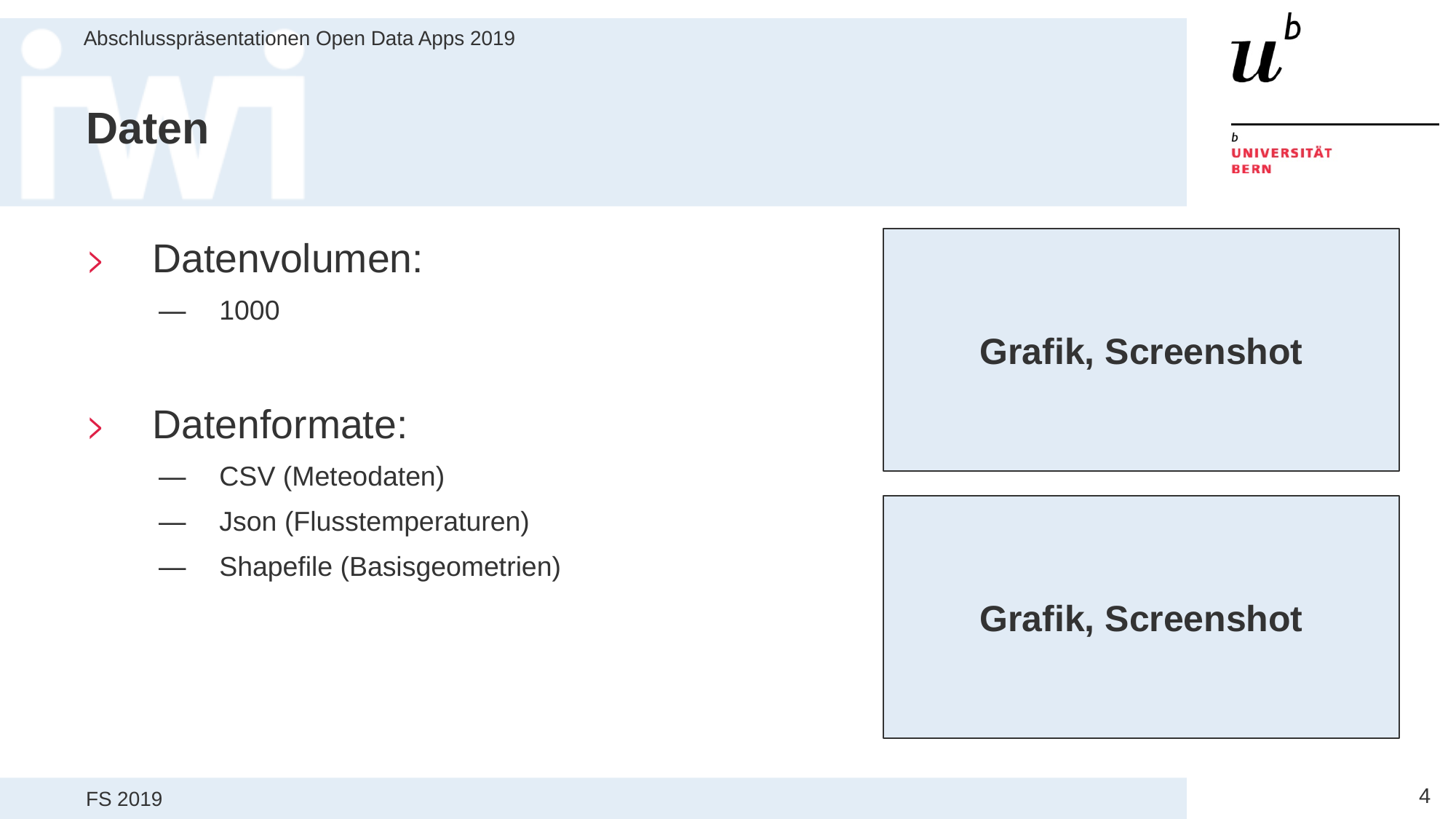

# Daten
Grafik, Screenshot
Datenvolumen:
1000

Datenformate:
CSV (Meteodaten)
Json (Flusstemperaturen)
Shapefile (Basisgeometrien)

Grafik, Screenshot